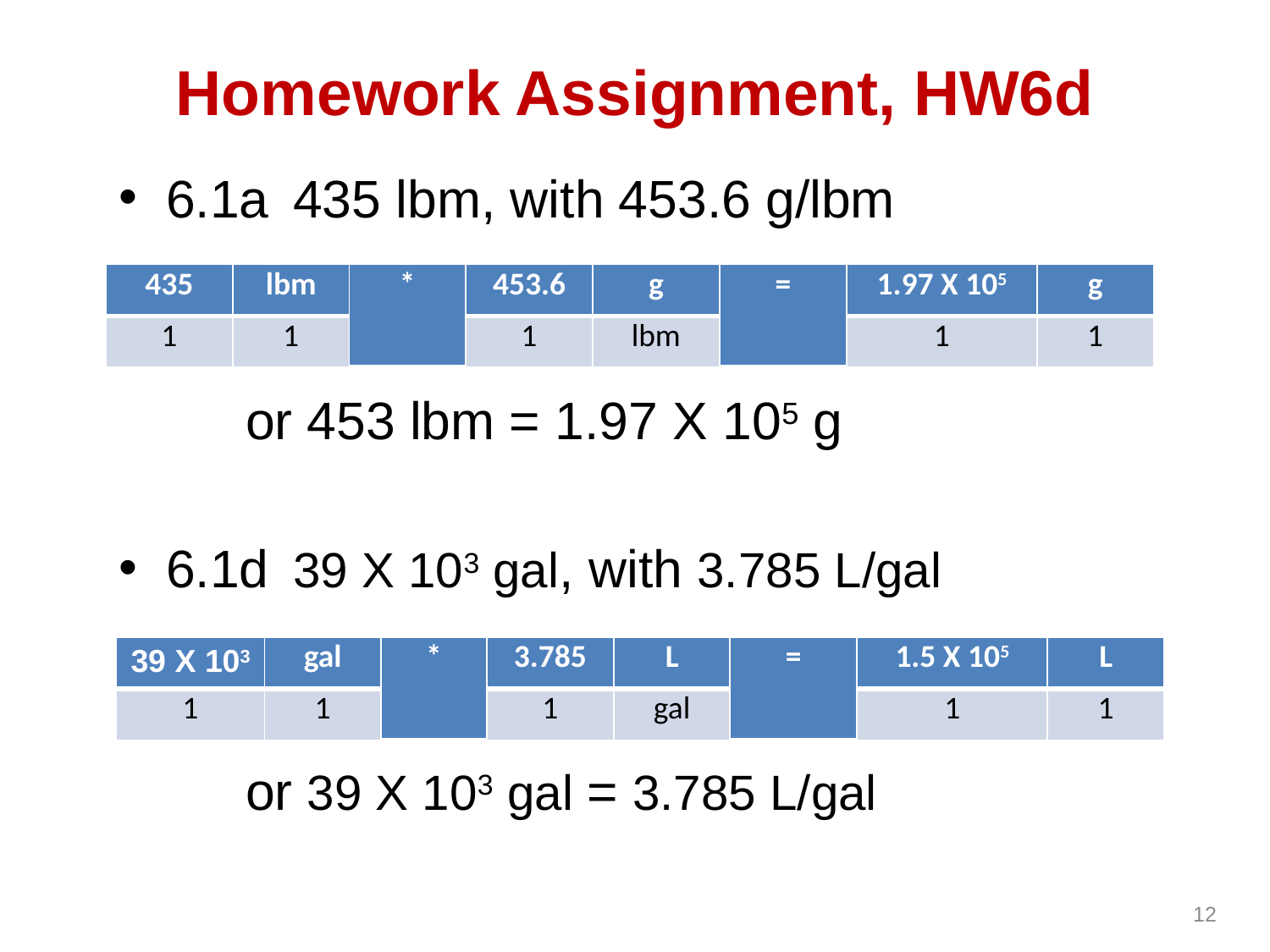

# Homework Assignment, HW6d
6.1a	435 lbm, with 453.6 g/lbm

	or 453 lbm = 1.97 X 105 g

6.1d	39 X 103 gal, with 3.785 L/gal

	or 39 X 103 gal = 3.785 L/gal

| 435 | lbm | \* | 453.6 | g | = | 1.97 X 105 | g |
| --- | --- | --- | --- | --- | --- | --- | --- |
| 1 | 1 |  | 1 | lbm |  | 1 | 1 |
| 39 X 103 | gal | \* | 3.785 | L | = | 1.5 X 105 | L |
| --- | --- | --- | --- | --- | --- | --- | --- |
| 1 | 1 |  | 1 | gal |  | 1 | 1 |
12